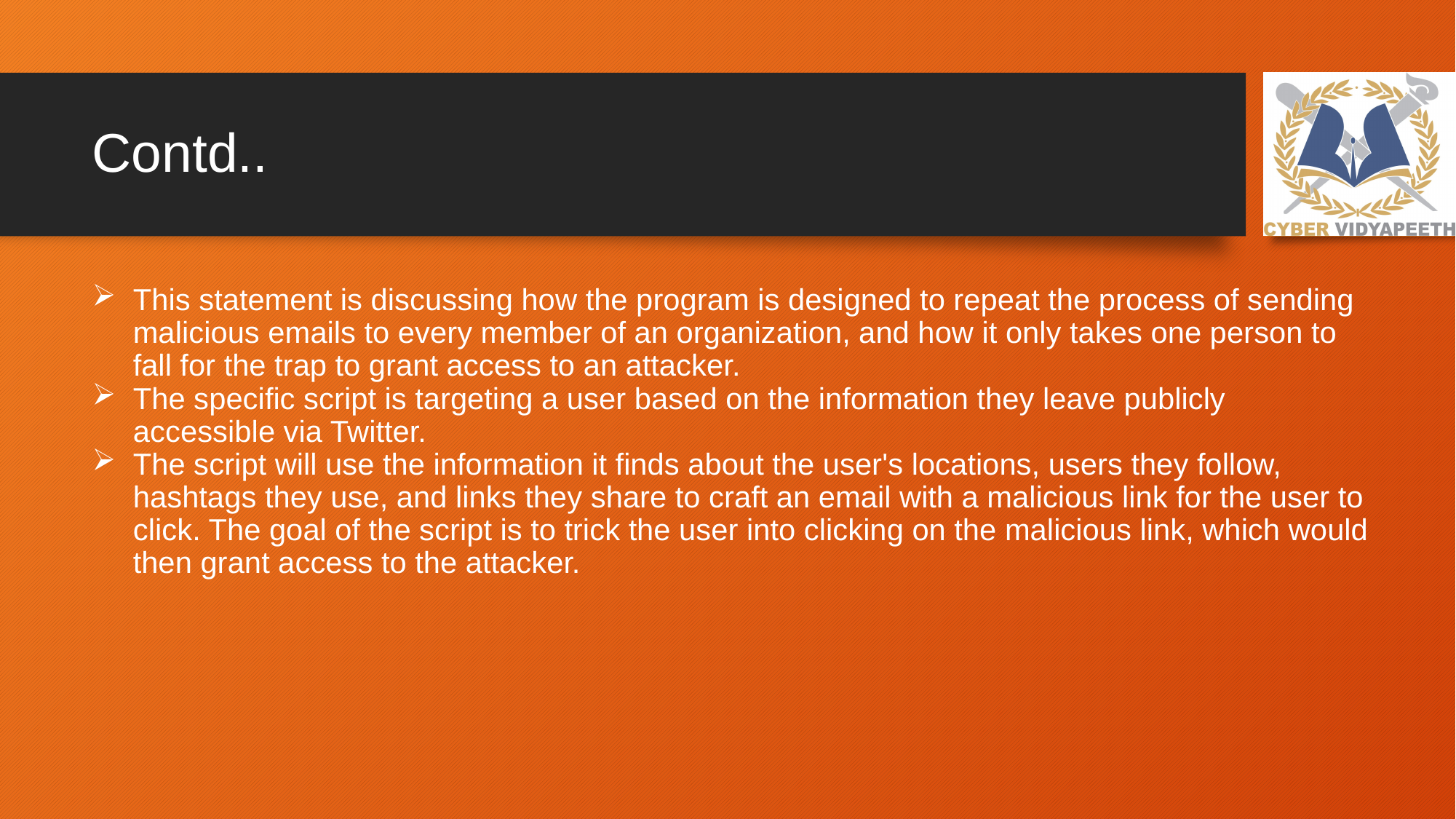

# Contd..
This statement is discussing how the program is designed to repeat the process of sending malicious emails to every member of an organization, and how it only takes one person to fall for the trap to grant access to an attacker.
The specific script is targeting a user based on the information they leave publicly accessible via Twitter.
The script will use the information it finds about the user's locations, users they follow, hashtags they use, and links they share to craft an email with a malicious link for the user to click. The goal of the script is to trick the user into clicking on the malicious link, which would then grant access to the attacker.